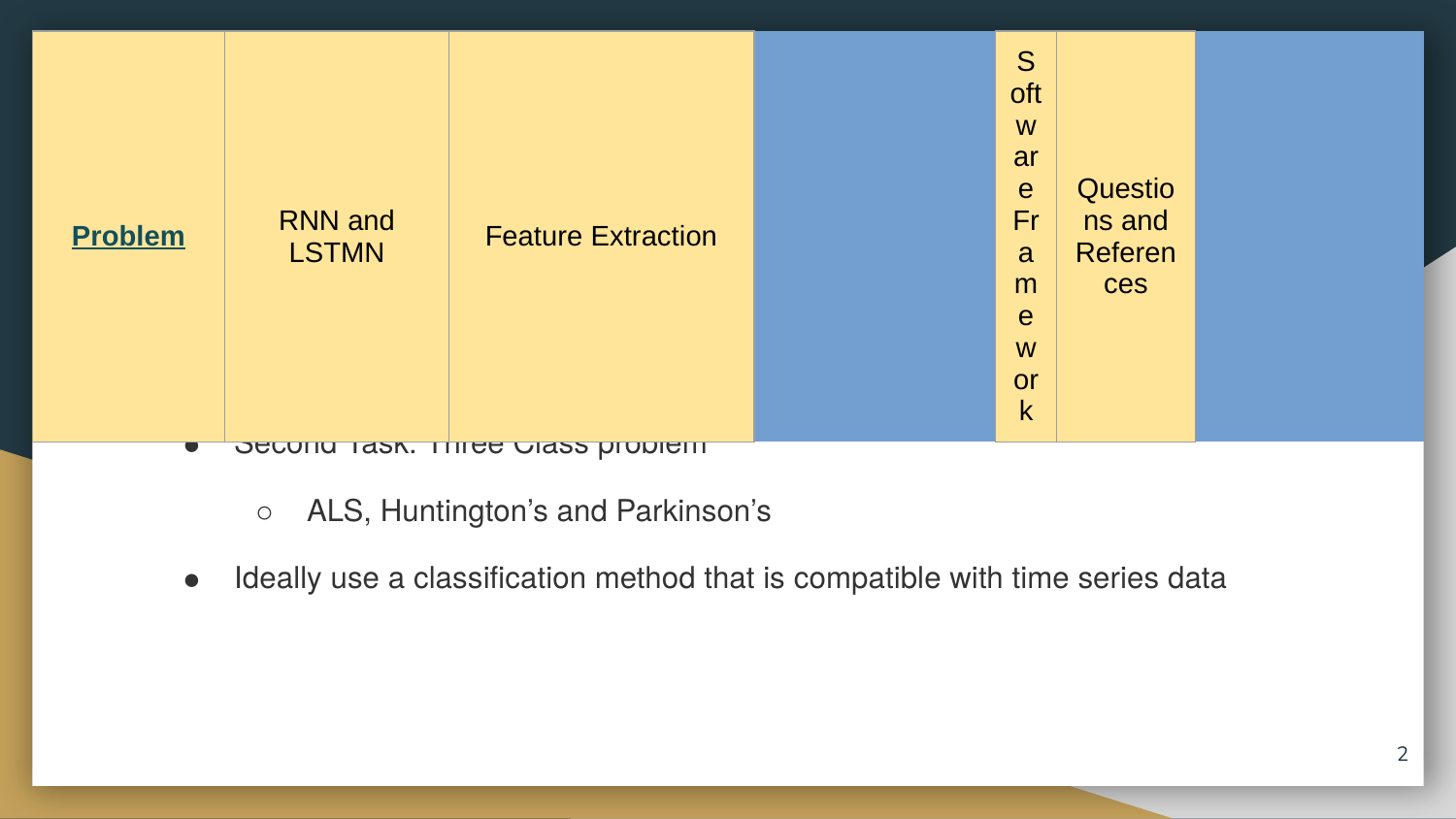

| Problem | RNN and LSTMN | Feature Extraction |  | Software Framework | Questions and References |  |  |  |
| --- | --- | --- | --- | --- | --- | --- | --- | --- |
# Classify Diseases using Gait Time Series Data
First Task : Classify between healthy and diseased
Binary Classifier
Second Task: Three Class problem
ALS, Huntington’s and Parkinson’s
Ideally use a classification method that is compatible with time series data

2